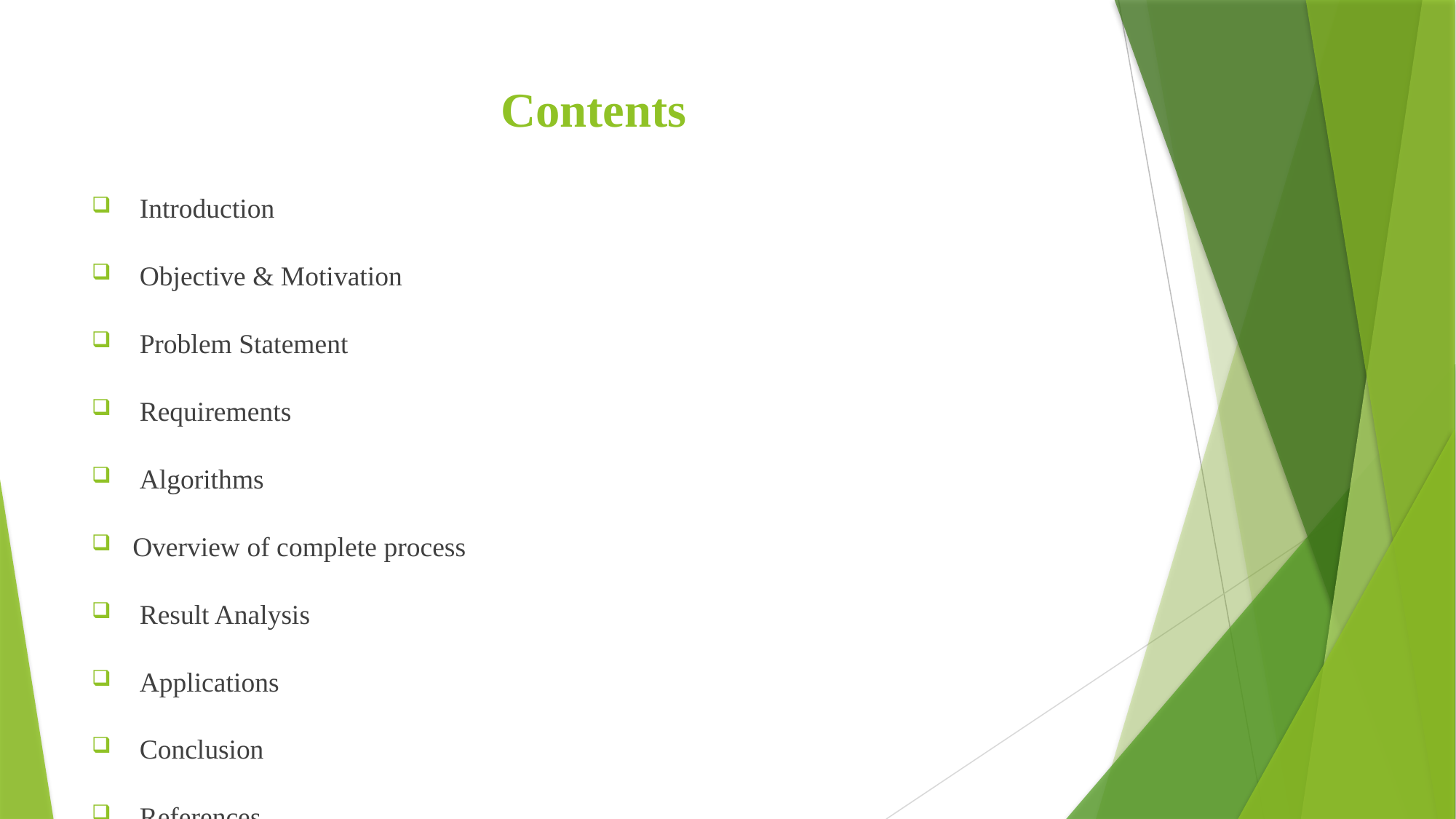

# Contents
 Introduction
 Objective & Motivation
 Problem Statement
 Requirements
 Algorithms
Overview of complete process
 Result Analysis
 Applications
 Conclusion
 References